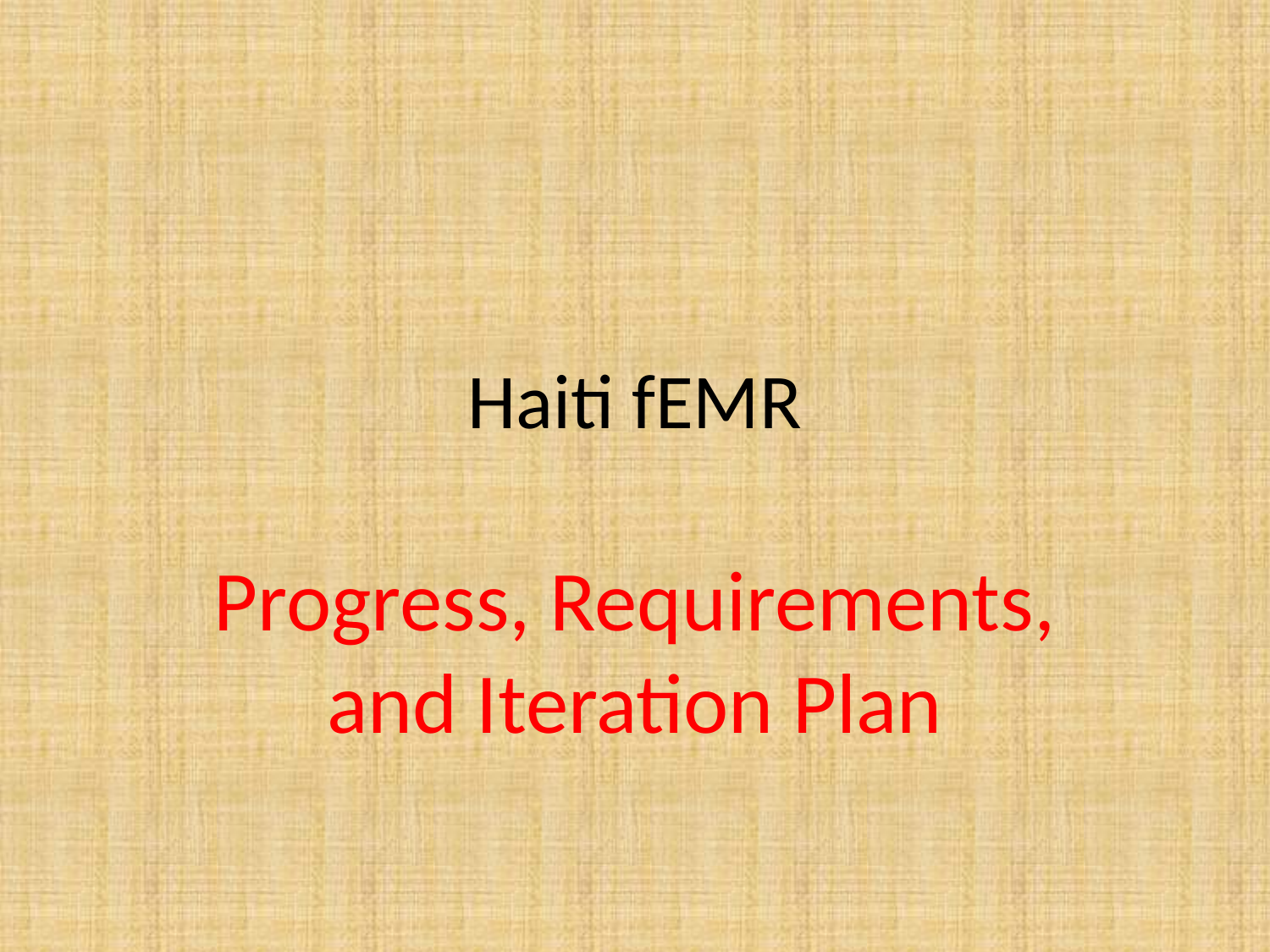

# Haiti fEMR
Progress, Requirements, and Iteration Plan